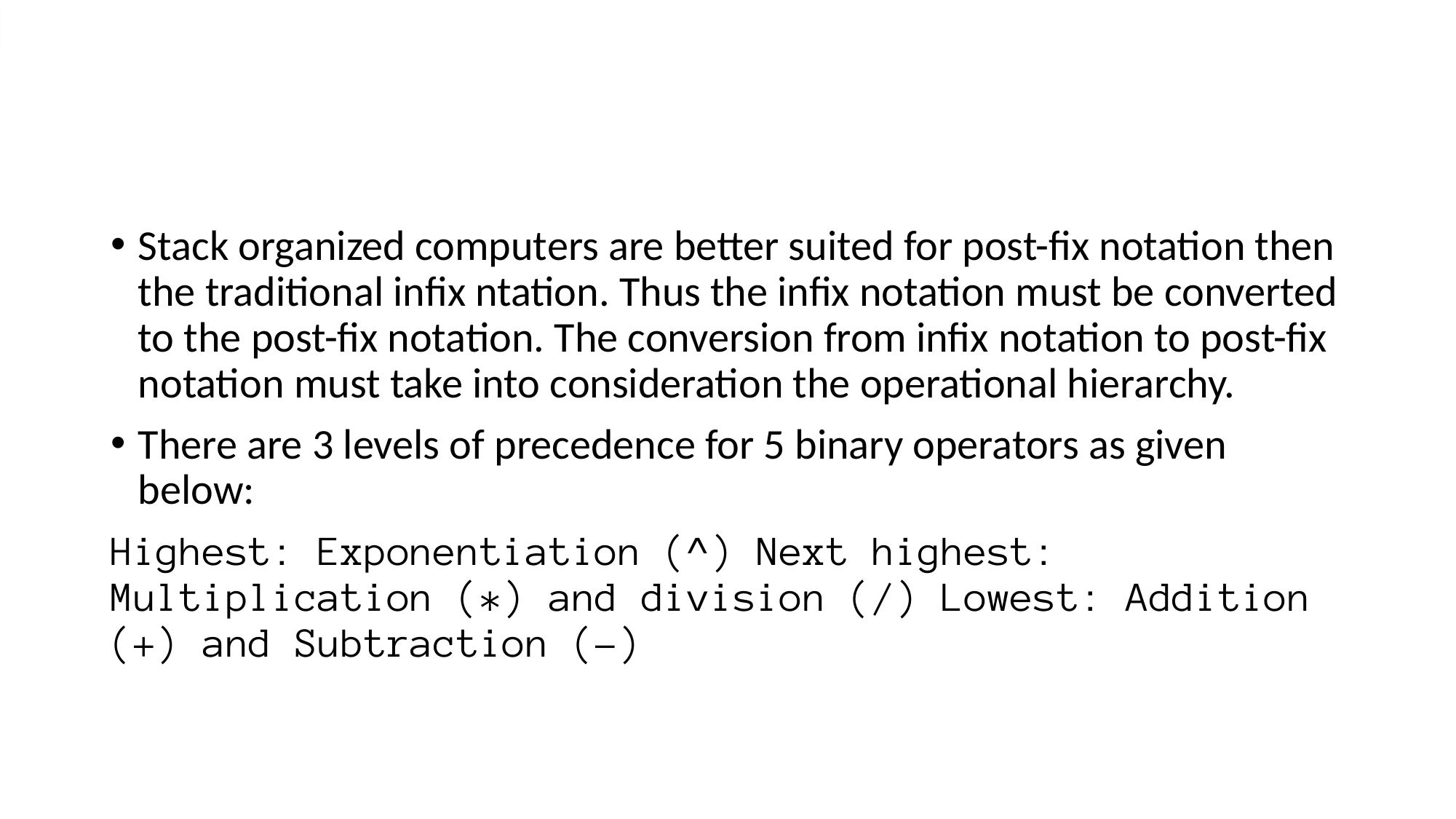

#
Stack organized computers are better suited for post-fix notation then the traditional infix ntation. Thus the infix notation must be converted to the post-fix notation. The conversion from infix notation to post-fix notation must take into consideration the operational hierarchy.
There are 3 levels of precedence for 5 binary operators as given below:
Highest: Exponentiation (^) Next highest: Multiplication (*) and division (/) Lowest: Addition (+) and Subtraction (-)